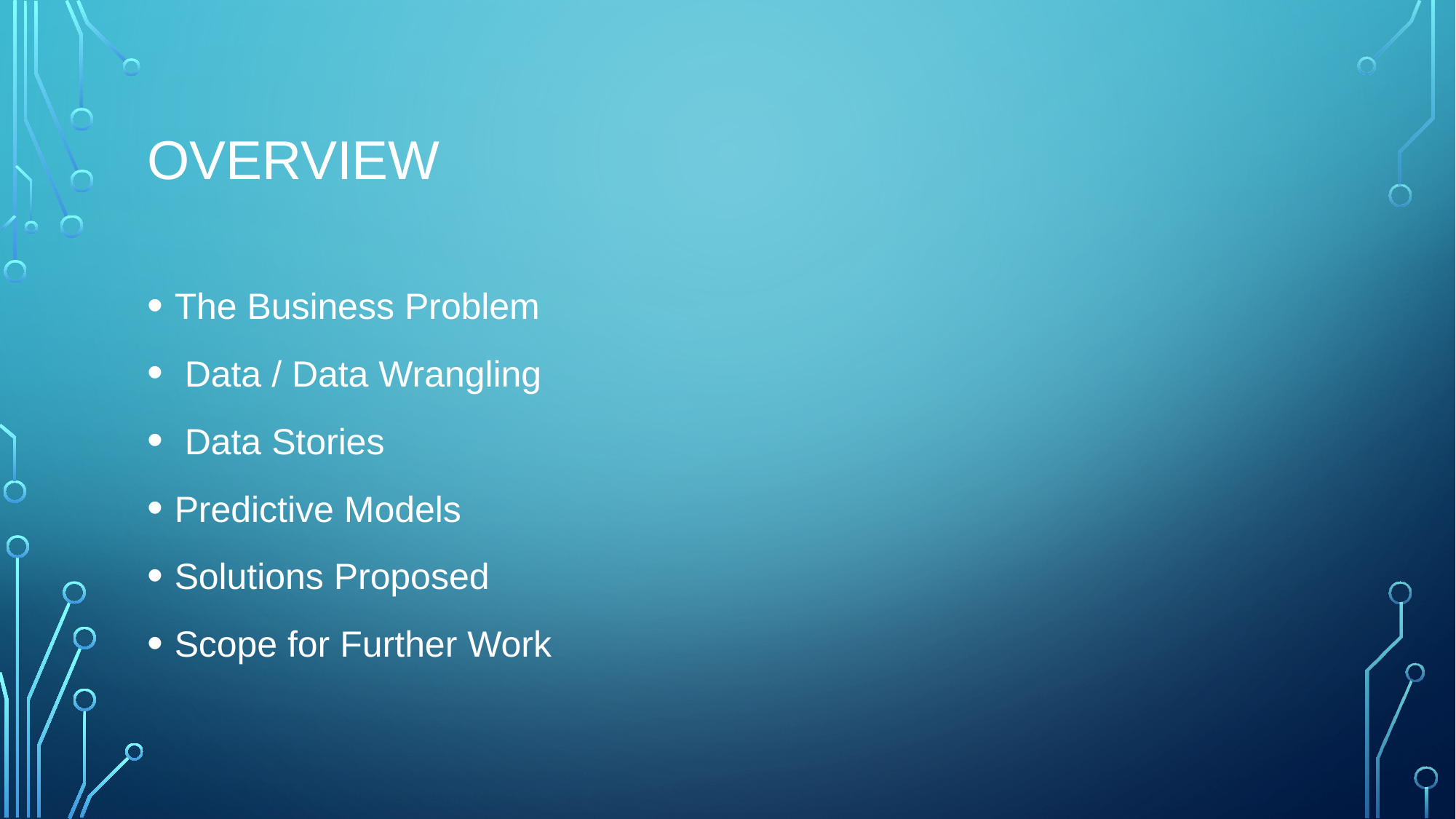

# Overview
The Business Problem
 Data / Data Wrangling
 Data Stories
Predictive Models
Solutions Proposed
Scope for Further Work